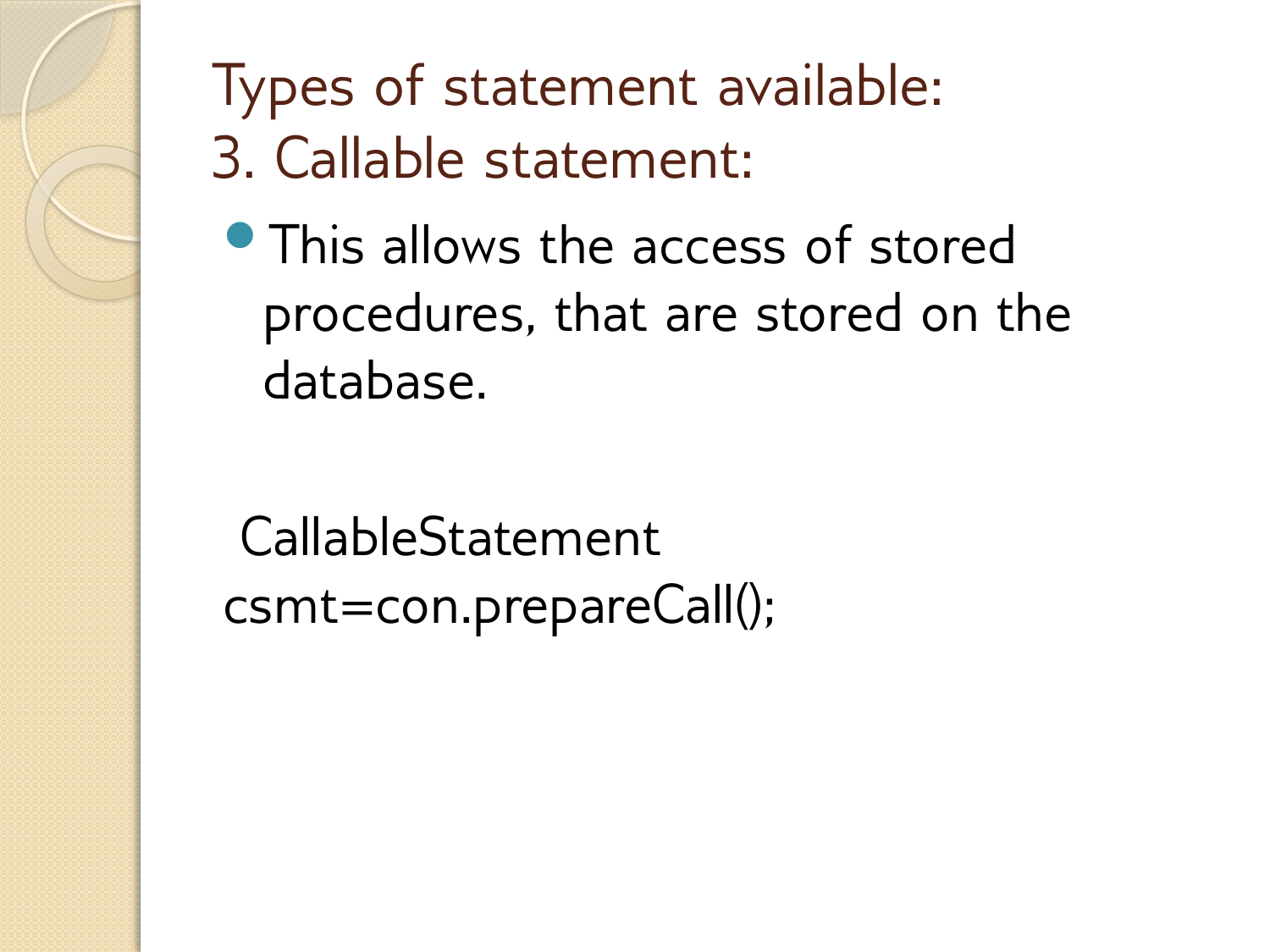

# Types of statement available: 3. Callable statement:
This allows the access of stored procedures, that are stored on the database.

 CallableStatement csmt=con.prepareCall();